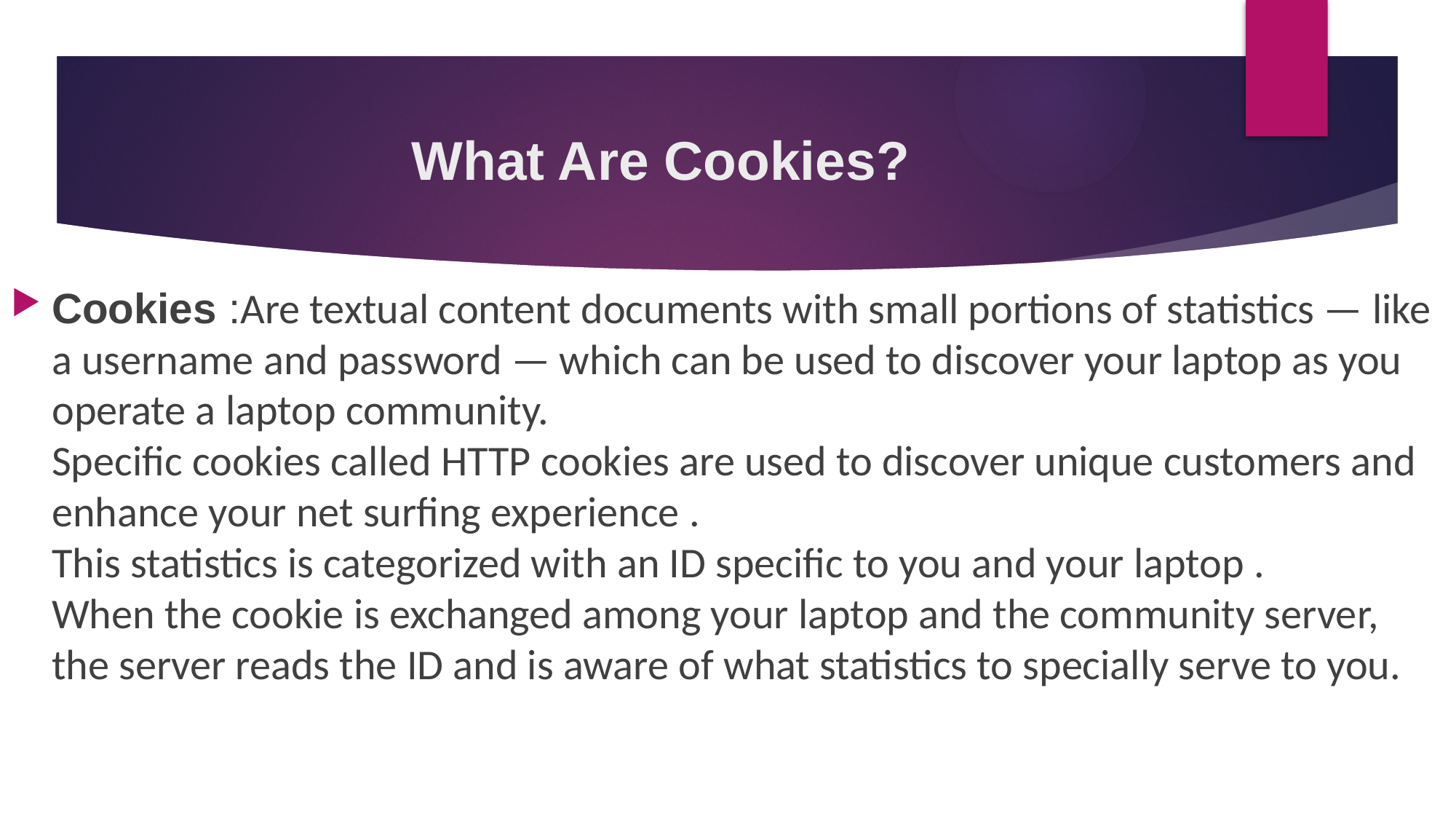

# What Are Cookies?
Cookies :Are textual content documents with small portions of statistics — like a username and password — which can be used to discover your laptop as you operate a laptop community.
Specific cookies called HTTP cookies are used to discover unique customers and enhance your net surfing experience .
This statistics is categorized with an ID specific to you and your laptop .
When the cookie is exchanged among your laptop and the community server, the server reads the ID and is aware of what statistics to specially serve to you.